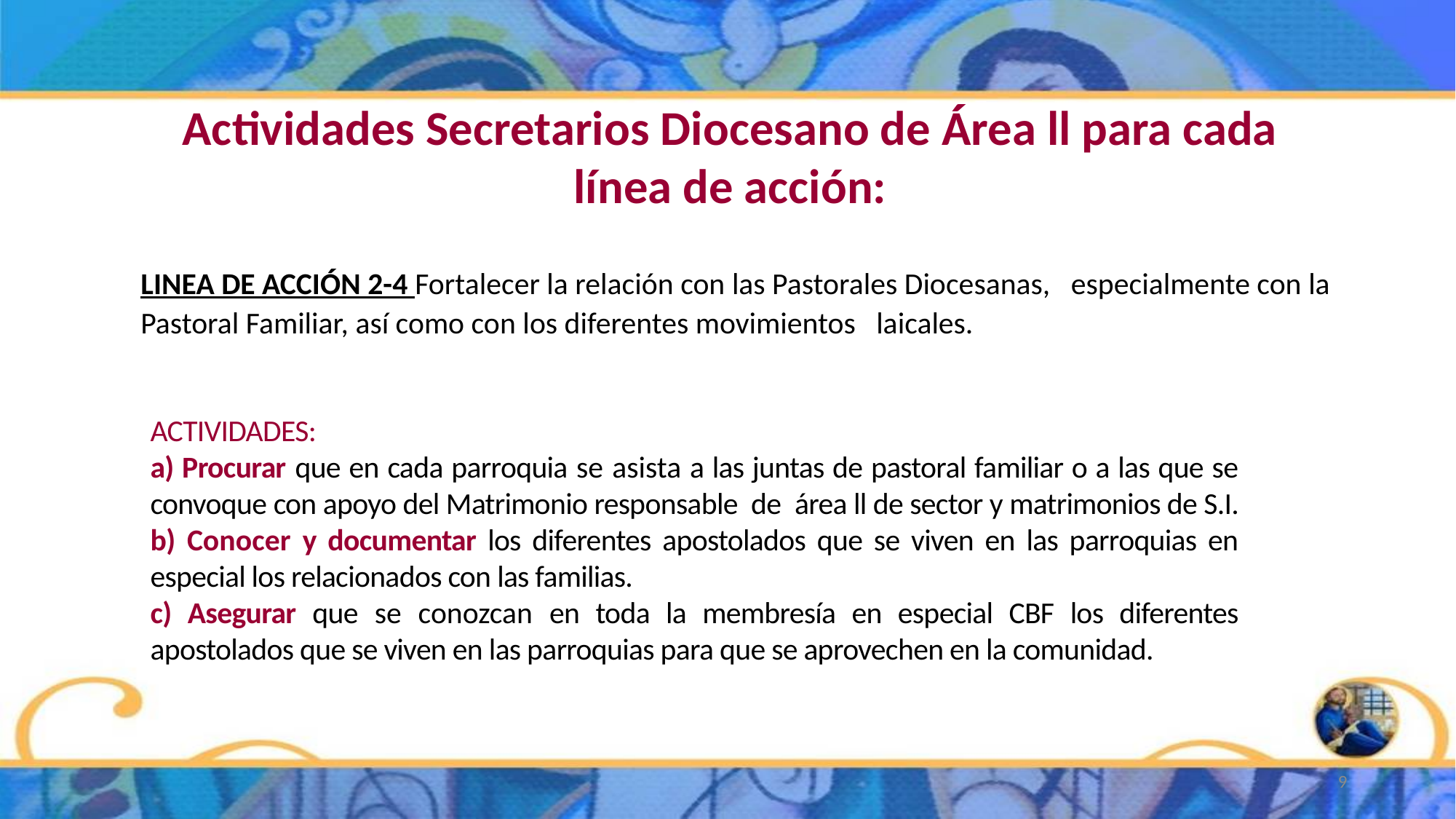

Actividades Secretarios Diocesano de Área ll para cada línea de acción:
LINEA DE ACCIÓN 2-4 Fortalecer la relación con las Pastorales Diocesanas,   especialmente con la Pastoral Familiar, así como con los diferentes movimientos   laicales.
ACTIVIDADES:
a) Procurar que en cada parroquia se asista a las juntas de pastoral familiar o a las que se convoque con apoyo del Matrimonio responsable  de  área ll de sector y matrimonios de S.I.
b) Conocer y documentar los diferentes apostolados que se viven en las parroquias en especial los relacionados con las familias.
c) Asegurar que se conozcan en toda la membresía en especial CBF los diferentes apostolados que se viven en las parroquias para que se aprovechen en la comunidad.
9